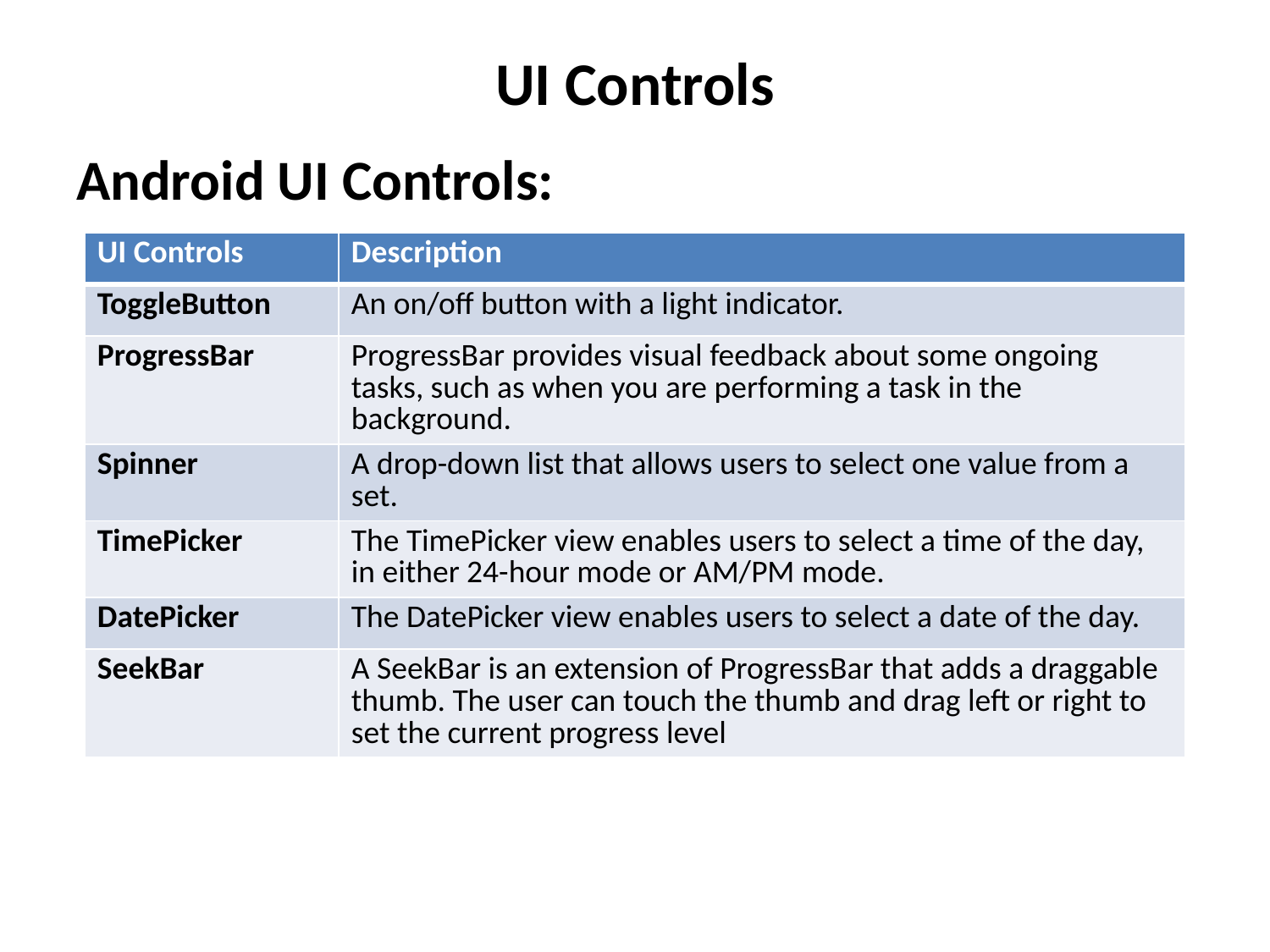

# UI Controls
Android UI Controls:

| UI Controls | Description |
| --- | --- |
| ToggleButton | An on/off button with a light indicator. |
| ProgressBar | ProgressBar provides visual feedback about some ongoing tasks, such as when you are performing a task in the background. |
| Spinner | A drop-down list that allows users to select one value from a set. |
| TimePicker | The TimePicker view enables users to select a time of the day, in either 24-hour mode or AM/PM mode. |
| DatePicker | The DatePicker view enables users to select a date of the day. |
| SeekBar | A SeekBar is an extension of ProgressBar that adds a draggable thumb. The user can touch the thumb and drag left or right to set the current progress level |